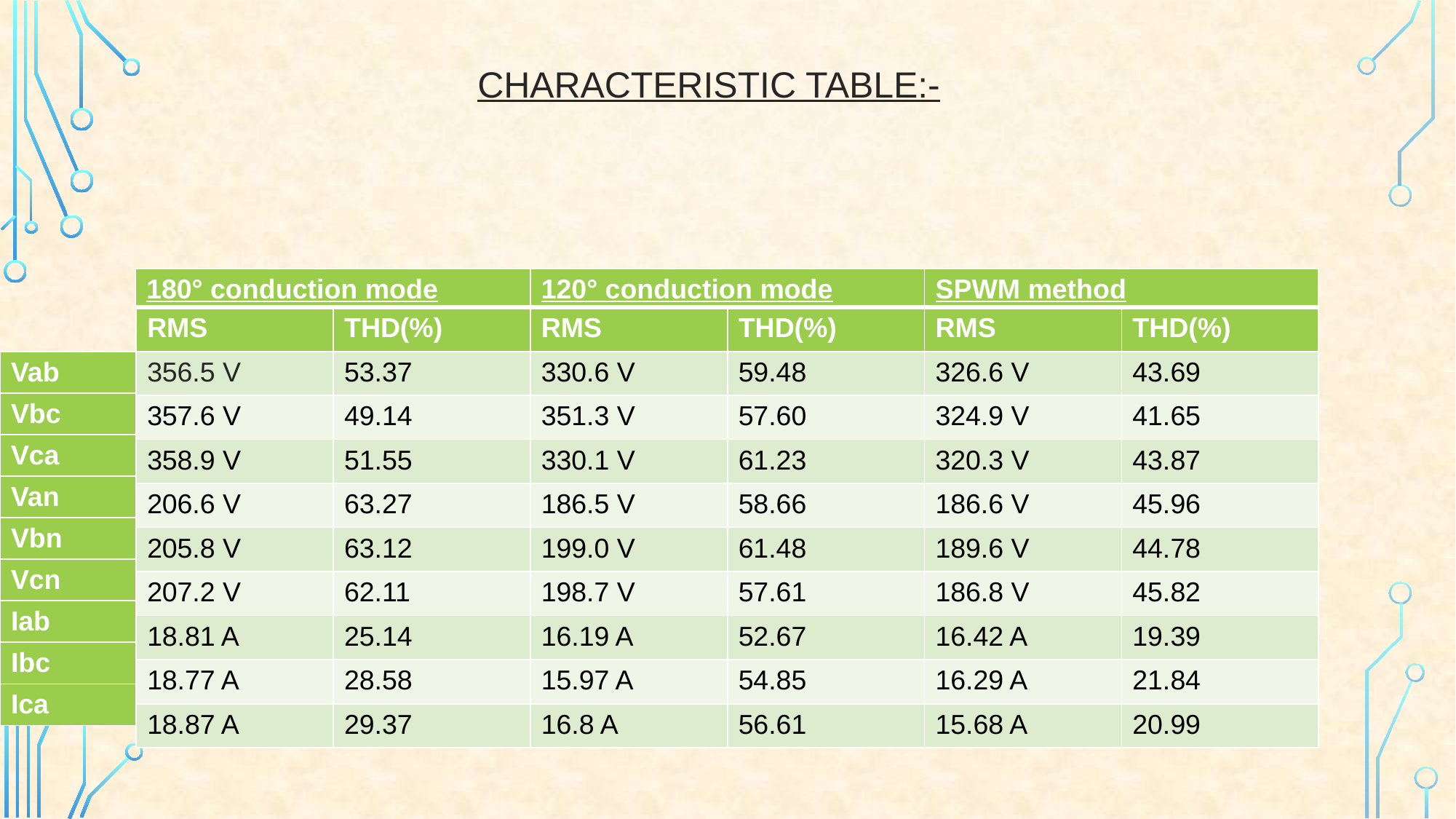

CHARACTERISTIC TABLE:-
| 180° conduction mode | 120° conduction mode | SPWM method |
| --- | --- | --- |
| RMS | THD(%) | RMS | THD(%) | RMS | THD(%) |
| --- | --- | --- | --- | --- | --- |
| Vab |
| --- |
| Vbc |
| Vca |
| Van |
| Vbn |
| Vcn |
| Iab |
| Ibc |
| Ica |
| 356.5 V | 53.37 | 330.6 V | 59.48 | 326.6 V | 43.69 |
| --- | --- | --- | --- | --- | --- |
| 357.6 V | 49.14 | 351.3 V | 57.60 | 324.9 V | 41.65 |
| 358.9 V | 51.55 | 330.1 V | 61.23 | 320.3 V | 43.87 |
| 206.6 V | 63.27 | 186.5 V | 58.66 | 186.6 V | 45.96 |
| 205.8 V | 63.12 | 199.0 V | 61.48 | 189.6 V | 44.78 |
| 207.2 V | 62.11 | 198.7 V | 57.61 | 186.8 V | 45.82 |
| 18.81 A | 25.14 | 16.19 A | 52.67 | 16.42 A | 19.39 |
| 18.77 A | 28.58 | 15.97 A | 54.85 | 16.29 A | 21.84 |
| 18.87 A | 29.37 | 16.8 A | 56.61 | 15.68 A | 20.99 |